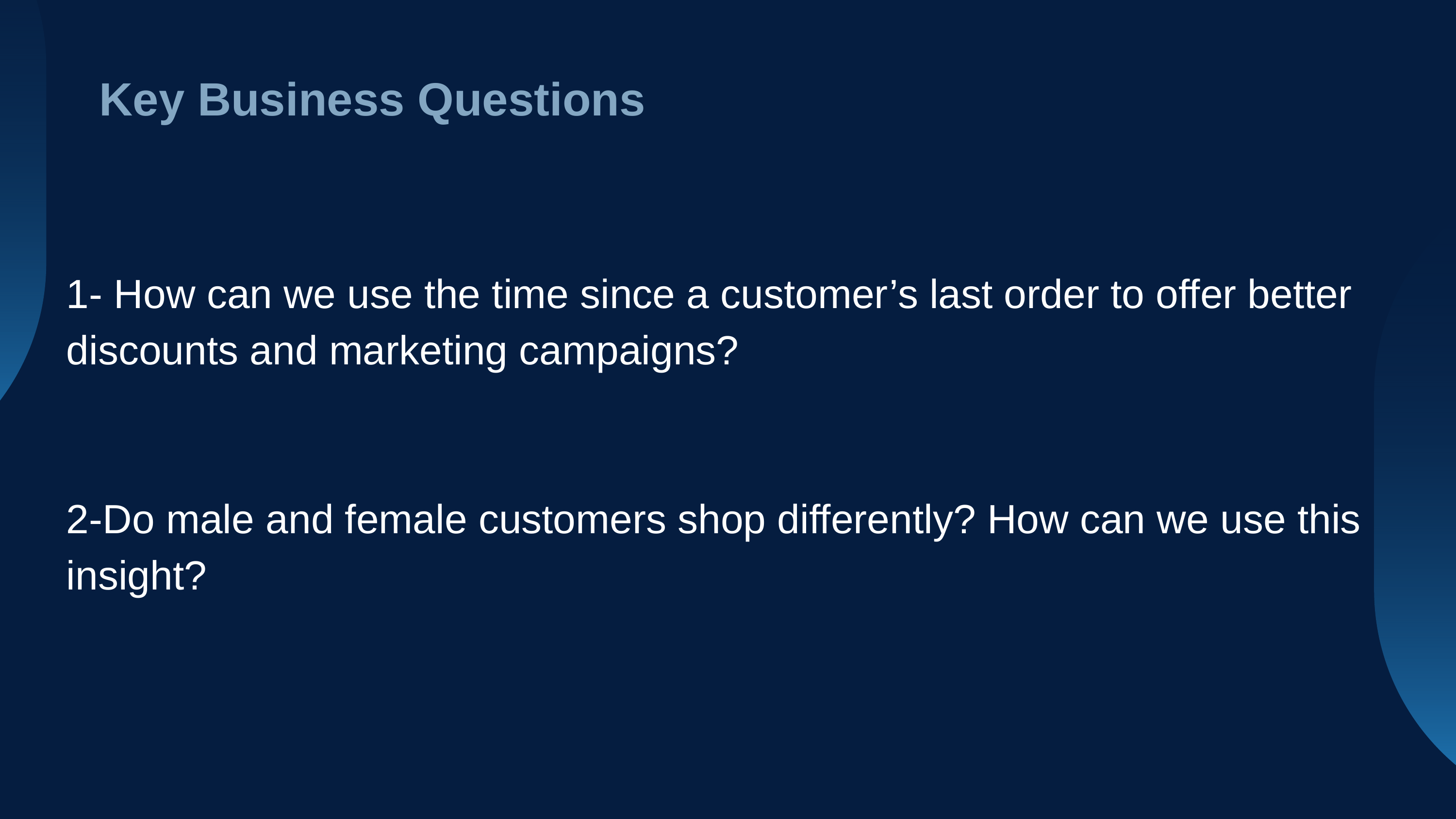

Key Business Questions

1- How can we use the time since a customer’s last order to offer better discounts and marketing campaigns?

2-Do male and female customers shop differently? How can we use this insight?